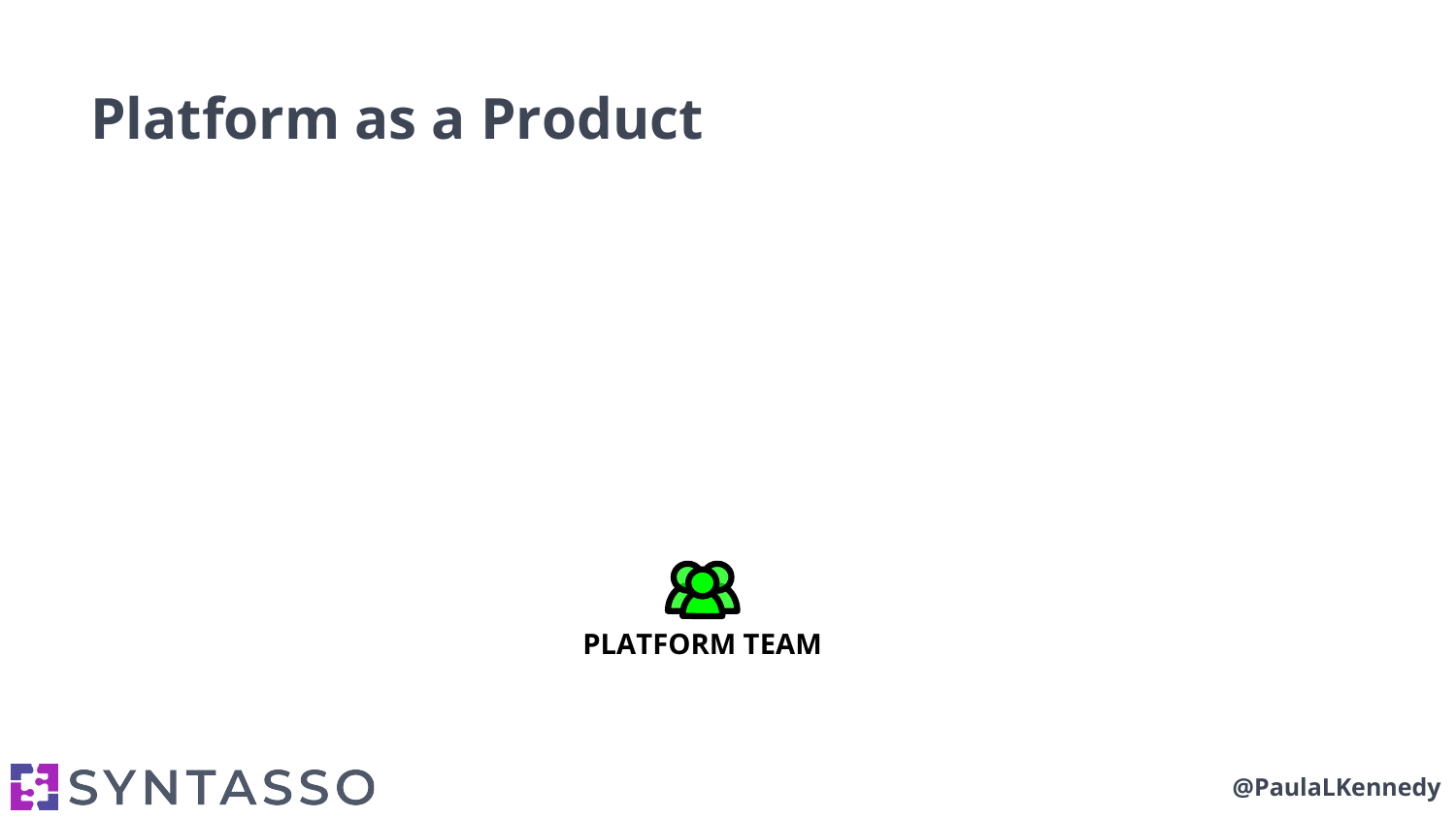

# Platform as a Product

PLATFORM TEAM